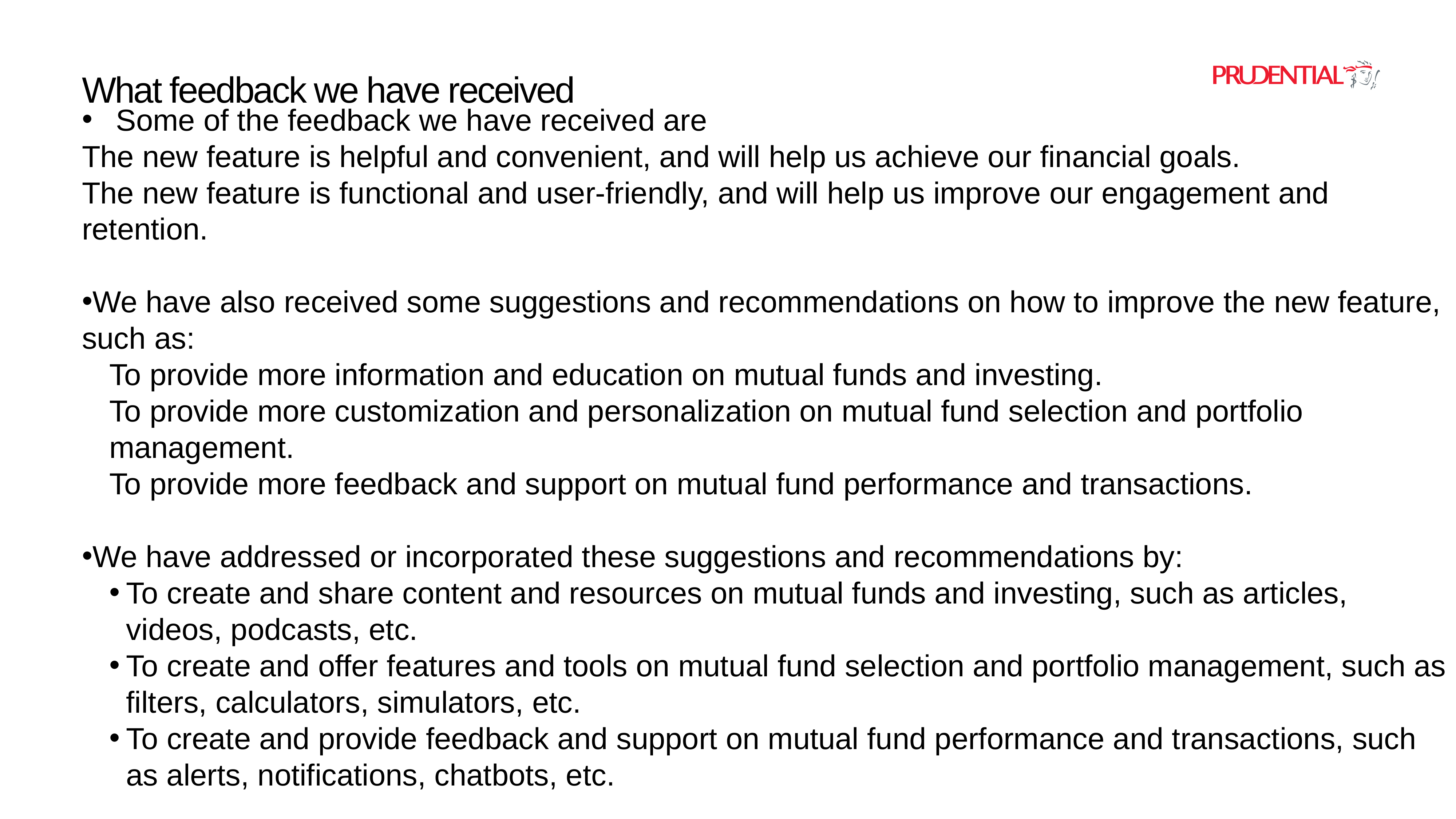

# What feedback we have received
Some of the feedback we have received are
The new feature is helpful and convenient, and will help us achieve our financial goals.
The new feature is functional and user-friendly, and will help us improve our engagement and retention.

We have also received some suggestions and recommendations on how to improve the new feature, such as:
To provide more information and education on mutual funds and investing.
To provide more customization and personalization on mutual fund selection and portfolio management.
To provide more feedback and support on mutual fund performance and transactions.

We have addressed or incorporated these suggestions and recommendations by:
To create and share content and resources on mutual funds and investing, such as articles, videos, podcasts, etc.
To create and offer features and tools on mutual fund selection and portfolio management, such as filters, calculators, simulators, etc.
To create and provide feedback and support on mutual fund performance and transactions, such as alerts, notifications, chatbots, etc.